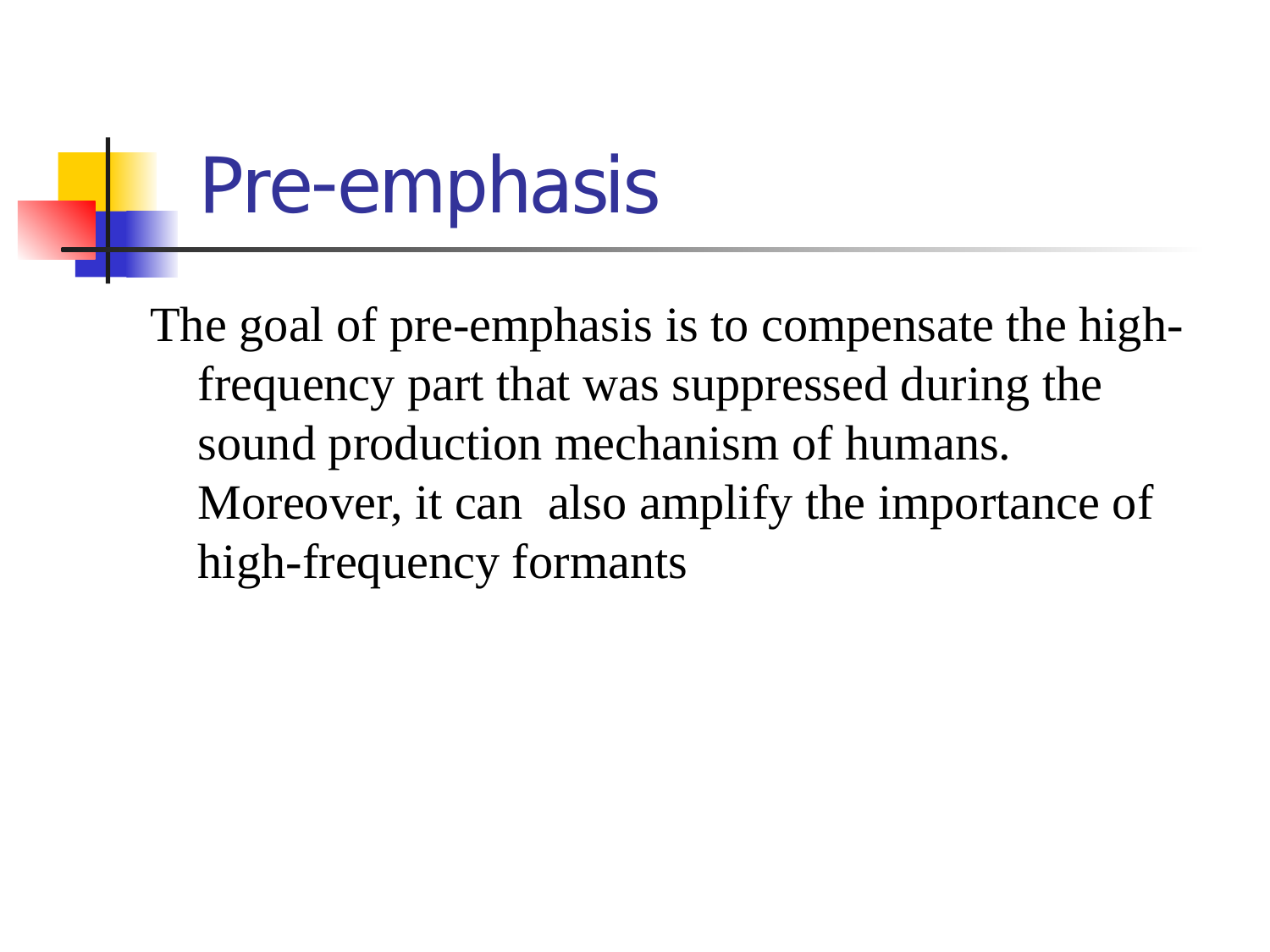

# Pre-emphasis
The goal of pre-emphasis is to compensate the high-frequency part that was suppressed during the sound production mechanism of humans. Moreover, it can  also amplify the importance of high-frequency formants